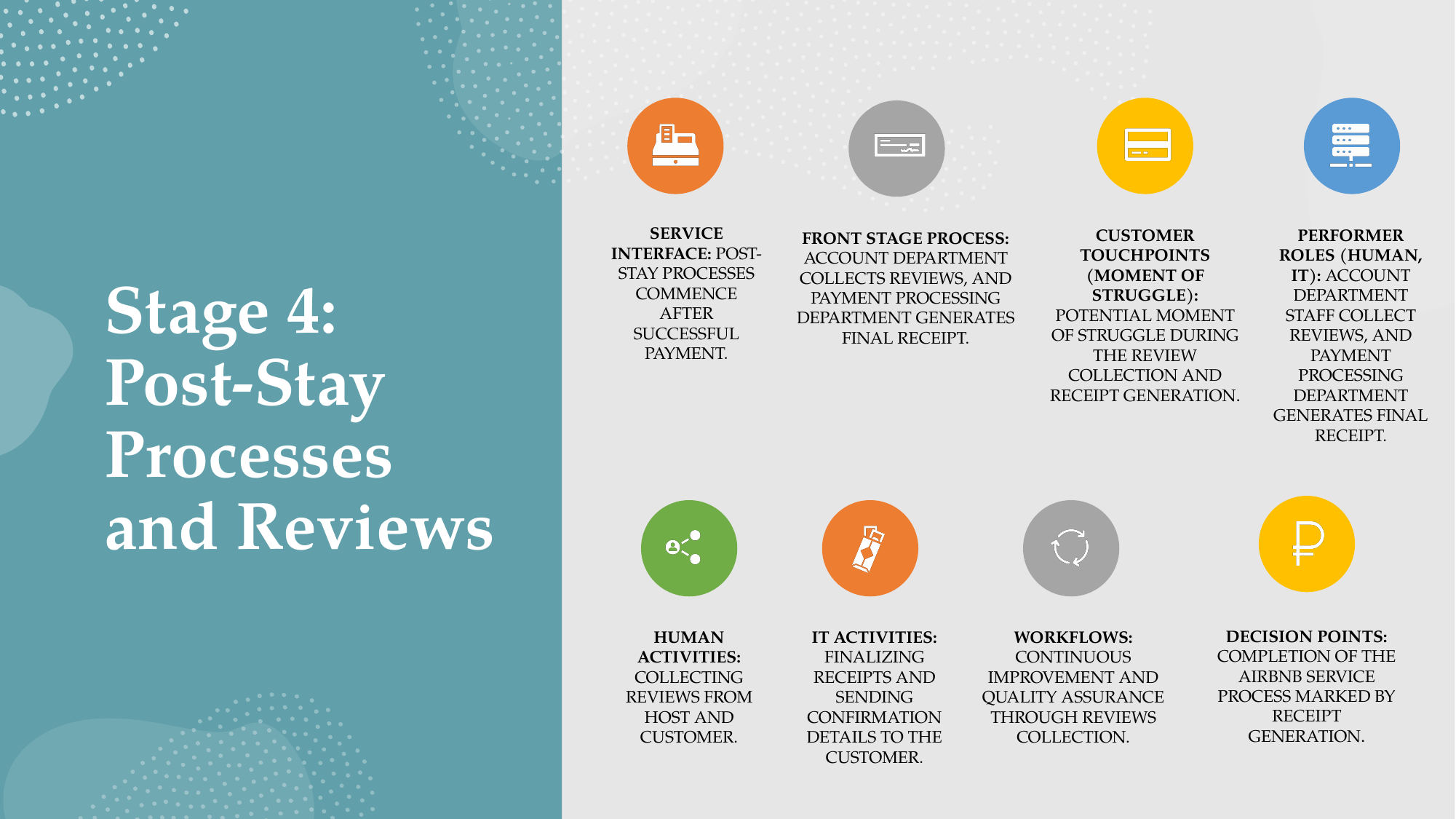

Service Interface: Post-stay processes commence after successful payment.
Front Stage Process: Account Department collects reviews, and Payment Processing Department generates final receipt.
Customer Touchpoints (Moment of Struggle): Potential Moment of Struggle during the review collection and receipt generation.
Performer Roles (Human, IT): Account Department staff collect reviews, and Payment Processing Department generates final receipt.
Human Activities: Collecting reviews from host and customer.
IT Activities: Finalizing receipts and sending confirmation details to the customer.
Workflows: Continuous improvement and quality assurance through reviews collection.
Decision Points: Completion of the Airbnb service process marked by receipt generation.
# Stage 4: Post-Stay Processes and Reviews